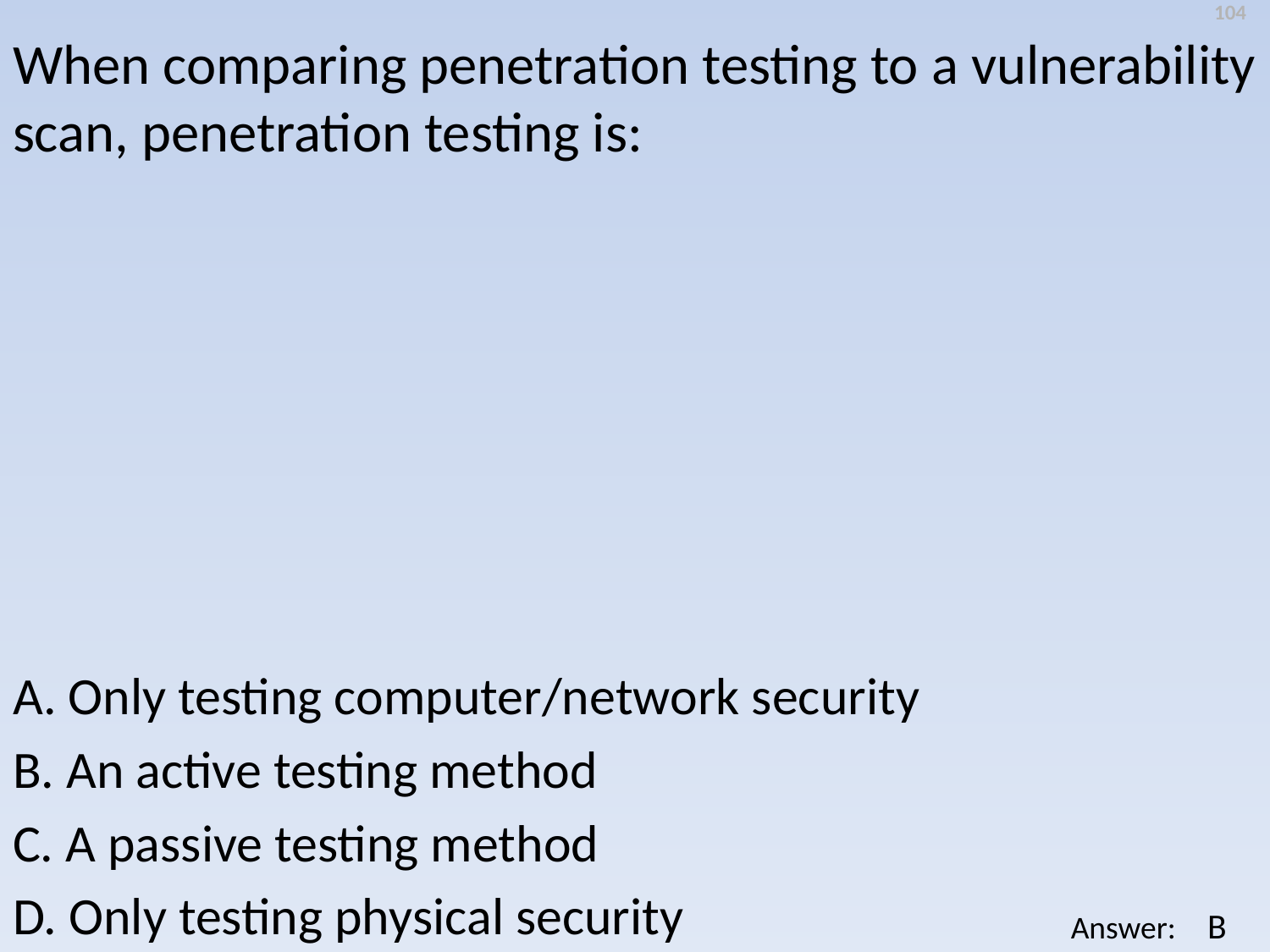

104
When comparing penetration testing to a vulnerability scan, penetration testing is:
A. Only testing computer/network security
B. An active testing method
C. A passive testing method
D. Only testing physical security
B